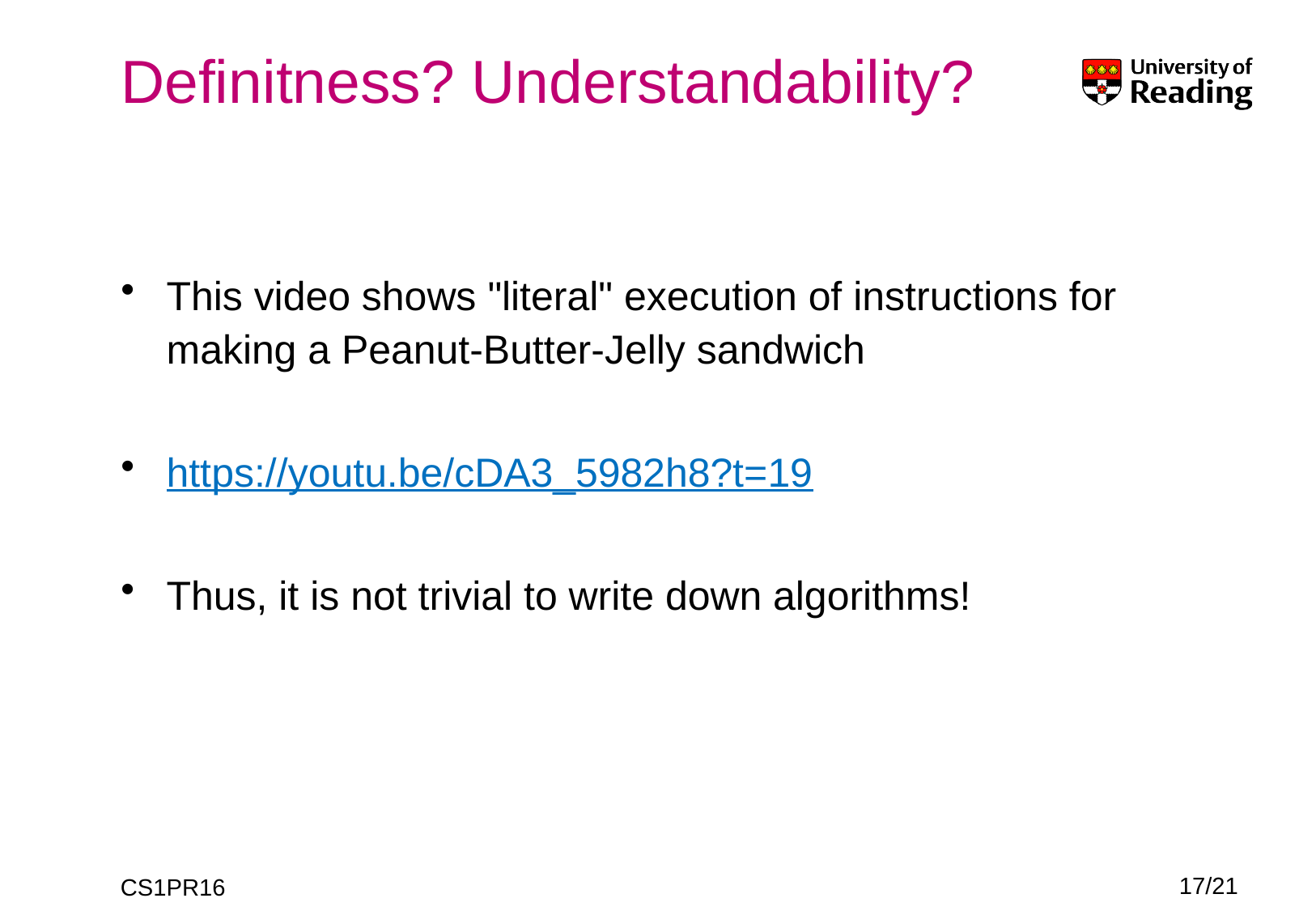

# Definitness? Understandability?
This video shows "literal" execution of instructions for making a Peanut-Butter-Jelly sandwich

https://youtu.be/cDA3_5982h8?t=19

Thus, it is not trivial to write down algorithms!